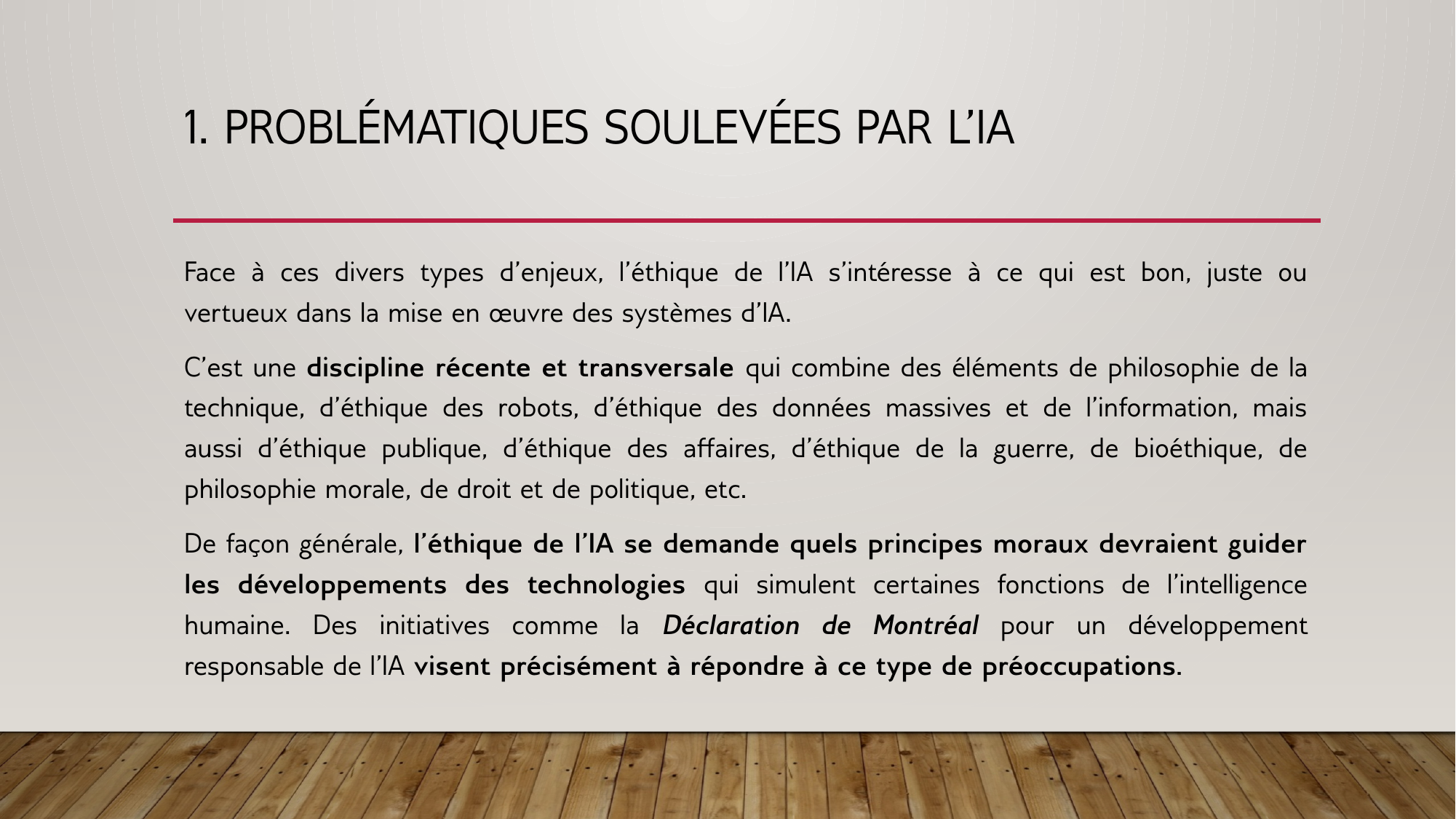

# 1. Problématiques soulevées par l’IA
Face à ces divers types d’enjeux, l’éthique de l’IA s’intéresse à ce qui est bon, juste ou vertueux dans la mise en œuvre des systèmes d’IA.
C’est une discipline récente et transversale qui combine des éléments de philosophie de la technique, d’éthique des robots, d’éthique des données massives et de l’information, mais aussi d’éthique publique, d’éthique des affaires, d’éthique de la guerre, de bioéthique, de philosophie morale, de droit et de politique, etc.
De façon générale, l’éthique de l’IA se demande quels principes moraux devraient guider les développements des technologies qui simulent certaines fonctions de l’intelligence humaine. Des initiatives comme la Déclaration de Montréal pour un développement responsable de l’IA visent précisément à répondre à ce type de préoccupations.